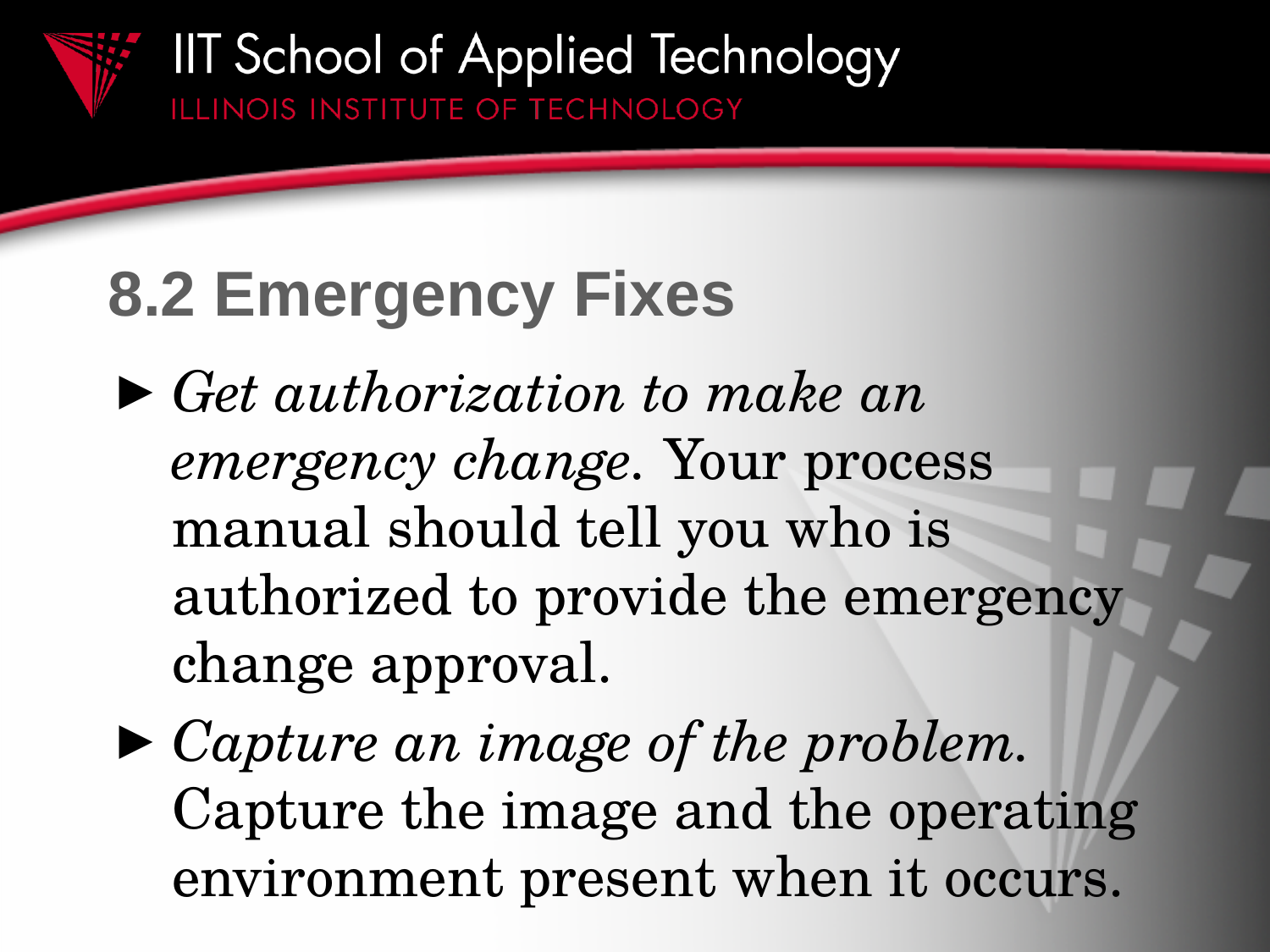

# 8.2 Emergency Fixes
Get authorization to make an emergency change. Your process manual should tell you who is authorized to provide the emergency change approval.
Capture an image of the problem. Capture the image and the operating environment present when it occurs.